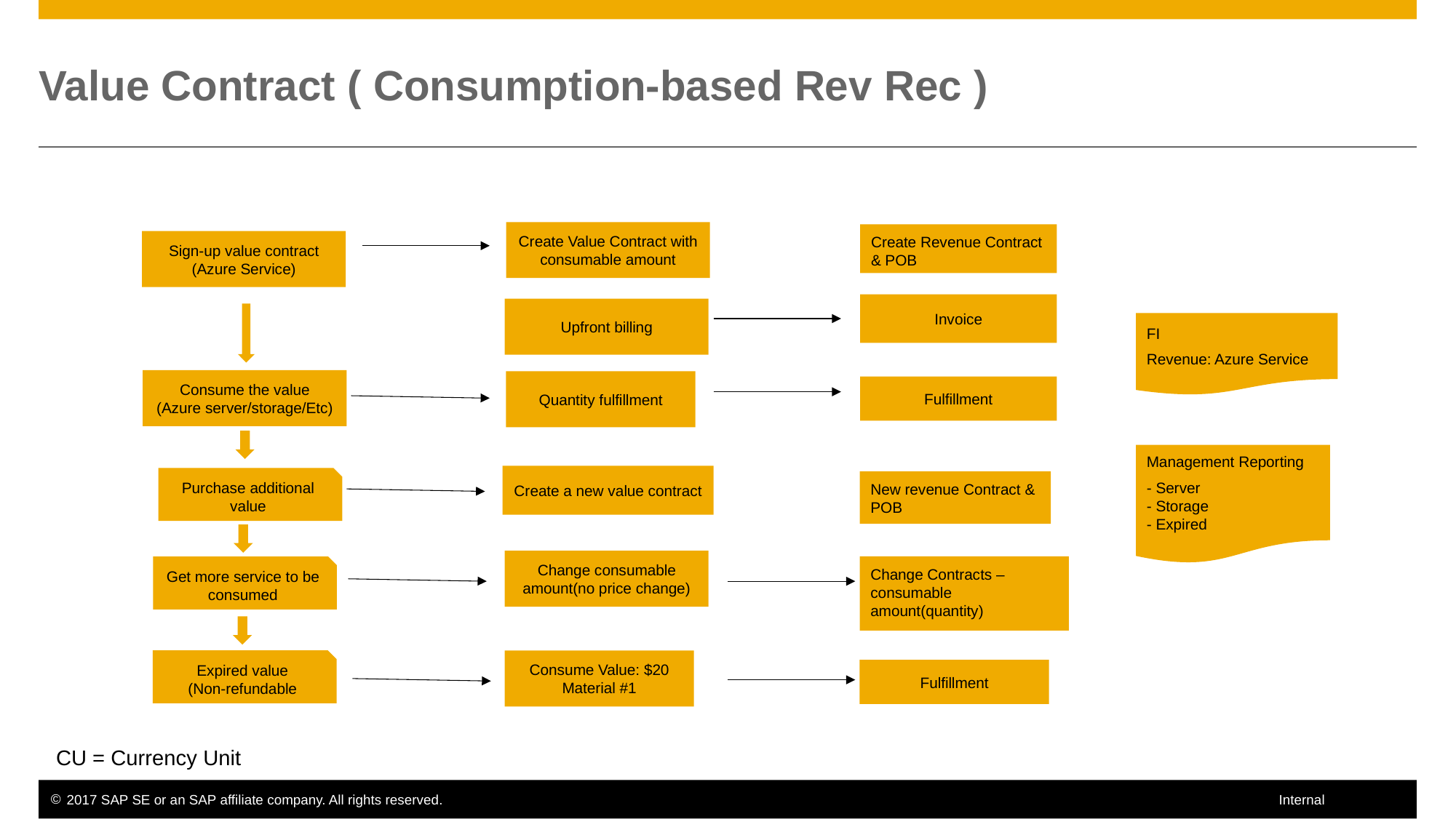

# Value Contract ( Consumption-based Rev Rec )
Create Value Contract with consumable amount
Create Revenue Contract & POB
Sign-up value contract
(Azure Service)
Invoice
Upfront billing

FI
Revenue: Azure Service
Consume the value
(Azure server/storage/Etc)
Quantity fulfillment
Fulfillment

Management Reporting
- Server
- Storage
- Expired
Create a new value contract
Purchase additional value
New revenue Contract & POB

Change consumable amount(no price change)
Get more service to be consumed
Change Contracts – consumable amount(quantity)

Expired value
(Non-refundable
Consume Value: $20 Material #1
Fulfillment
CU = Currency Unit